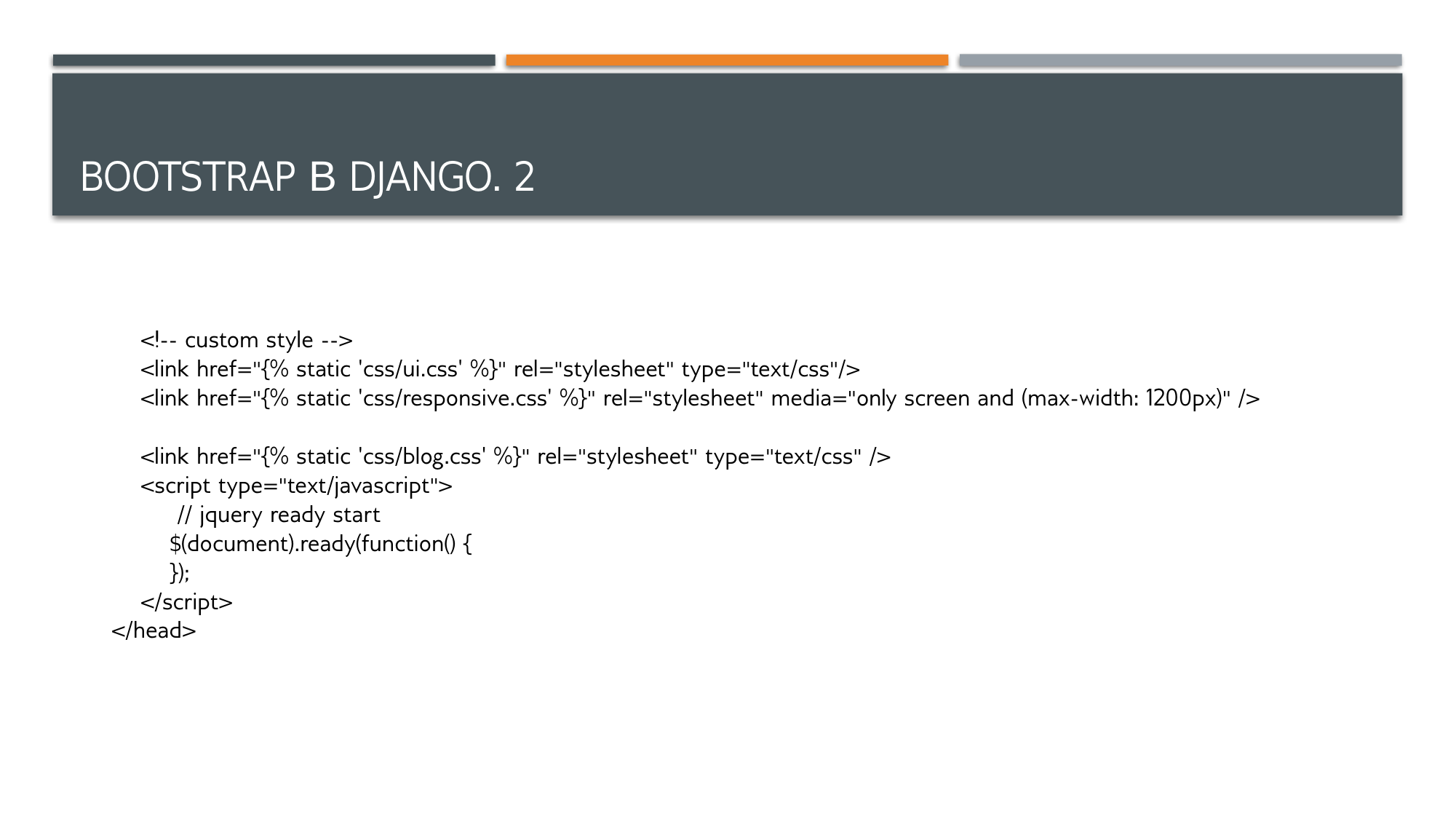

# Bootstrap в Django. 2
    <!-- custom style -->
    <link href="{% static 'css/ui.css' %}" rel="stylesheet" type="text/css"/>
    <link href="{% static 'css/responsive.css' %}" rel="stylesheet" media="only screen and (max-width: 1200px)" />
    <link href="{% static 'css/blog.css' %}" rel="stylesheet" type="text/css" />
    <script type="text/javascript">
         // jquery ready start
        $(document).ready(function() {
        });
    </script>
</head>